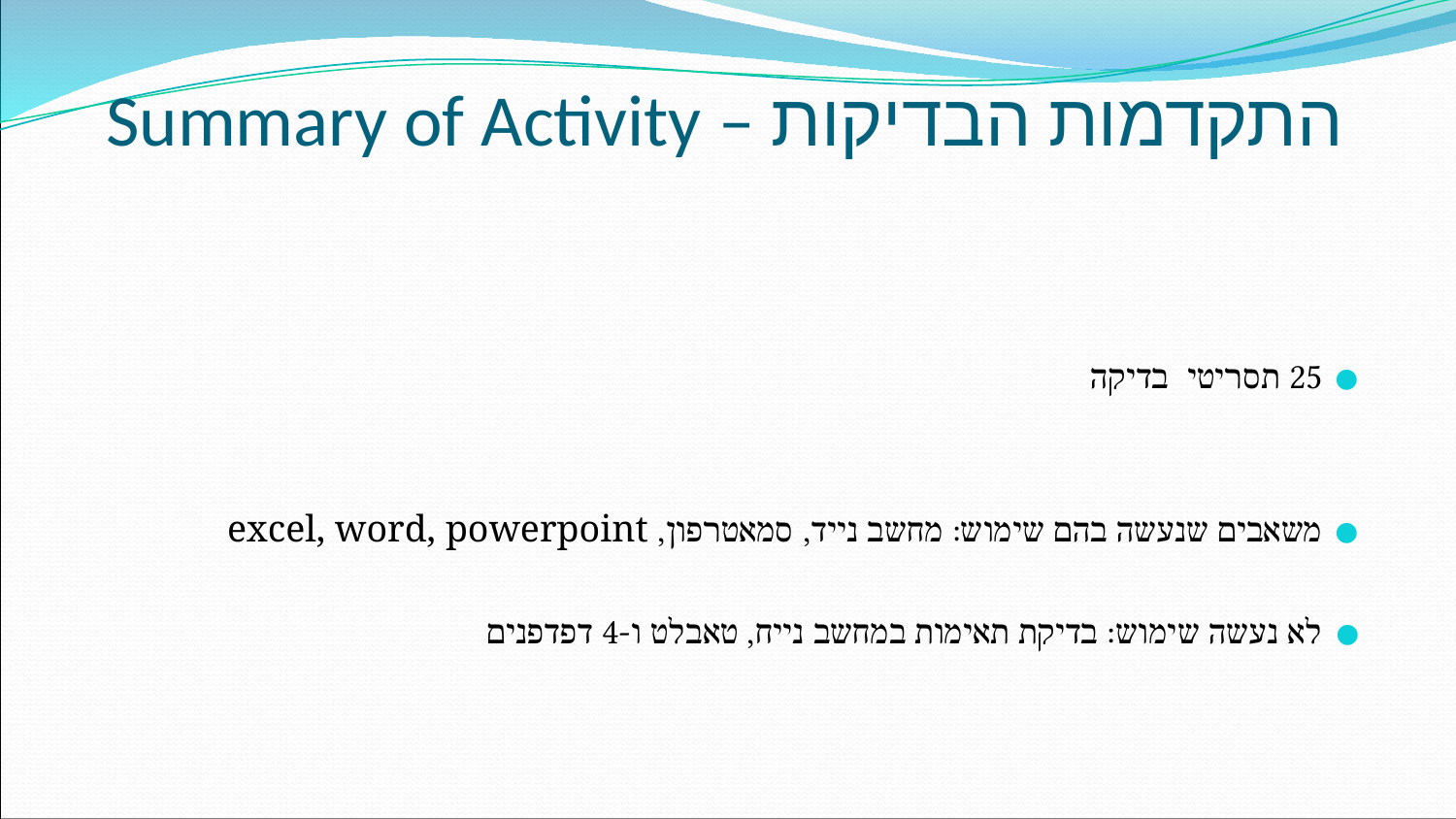

# התקדמות הבדיקות – Summary of Activity

25 תסריטי  בדיקה

משאבים שנעשה בהם שימוש: מחשב נייד, סמאטרפון, excel, word, powerpoint

לא נעשה שימוש: בדיקת תאימות במחשב נייח, טאבלט ו-4 דפדפנים